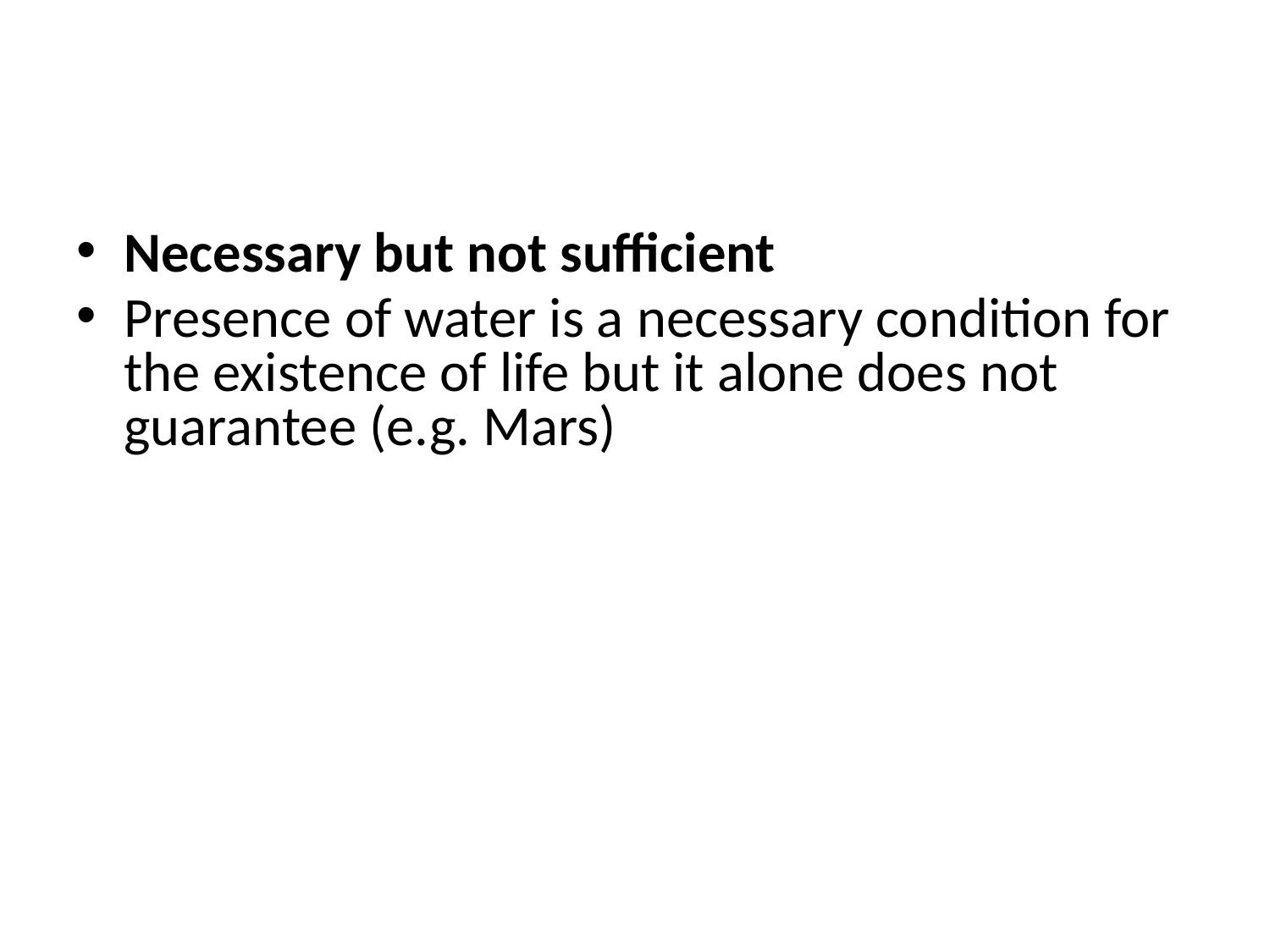

Necessary but not sufficient
Presence of water is a necessary condition for the existence of life but it alone does not guarantee (e.g. Mars)